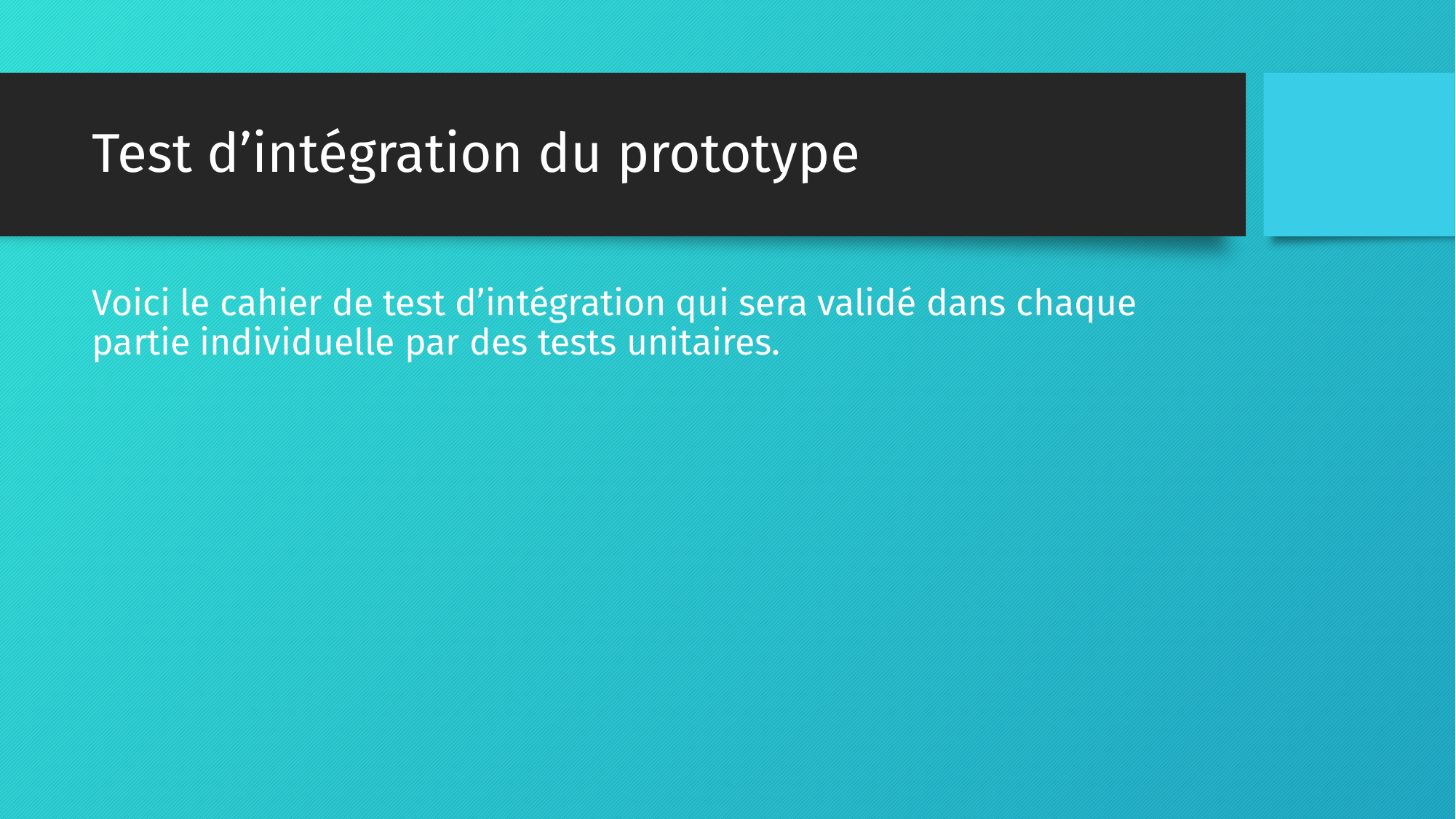

# Test d’intégration du prototype
Voici le cahier de test d’intégration qui sera validé dans chaque partie individuelle par des tests unitaires.